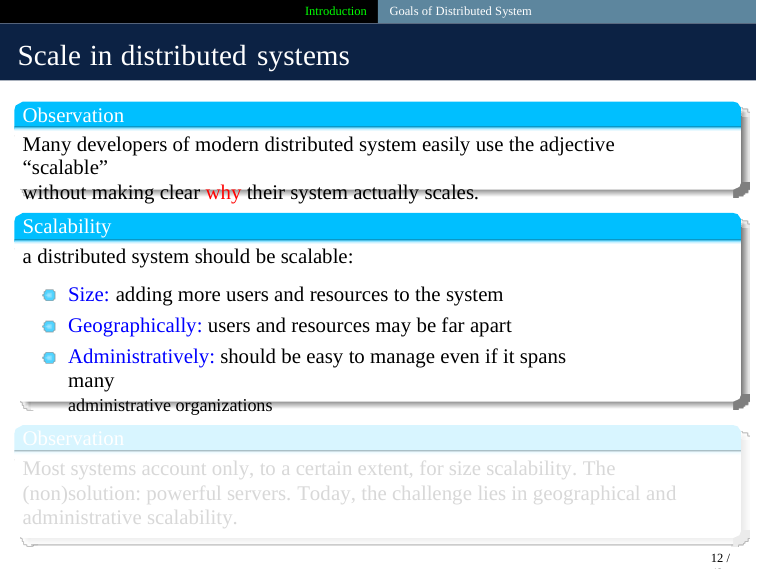

Introduction      Goals of Distributed System

Scale in distributed systems

Observation
Many developers of modern distributed system easily use the adjective “scalable”
without making clear why their system actually scales.

Scalability
a distributed system should be scalable:
Size: adding more users and resources to the system
Geographically: users and resources may be far apart
Administratively: should be easy to manage even if it spans many
administrative organizations

Observation
Most systems account only, to a certain extent, for size scalability. The (non)solution: powerful servers. Today, the challenge lies in geographical and administrative scalability.

12 / 42